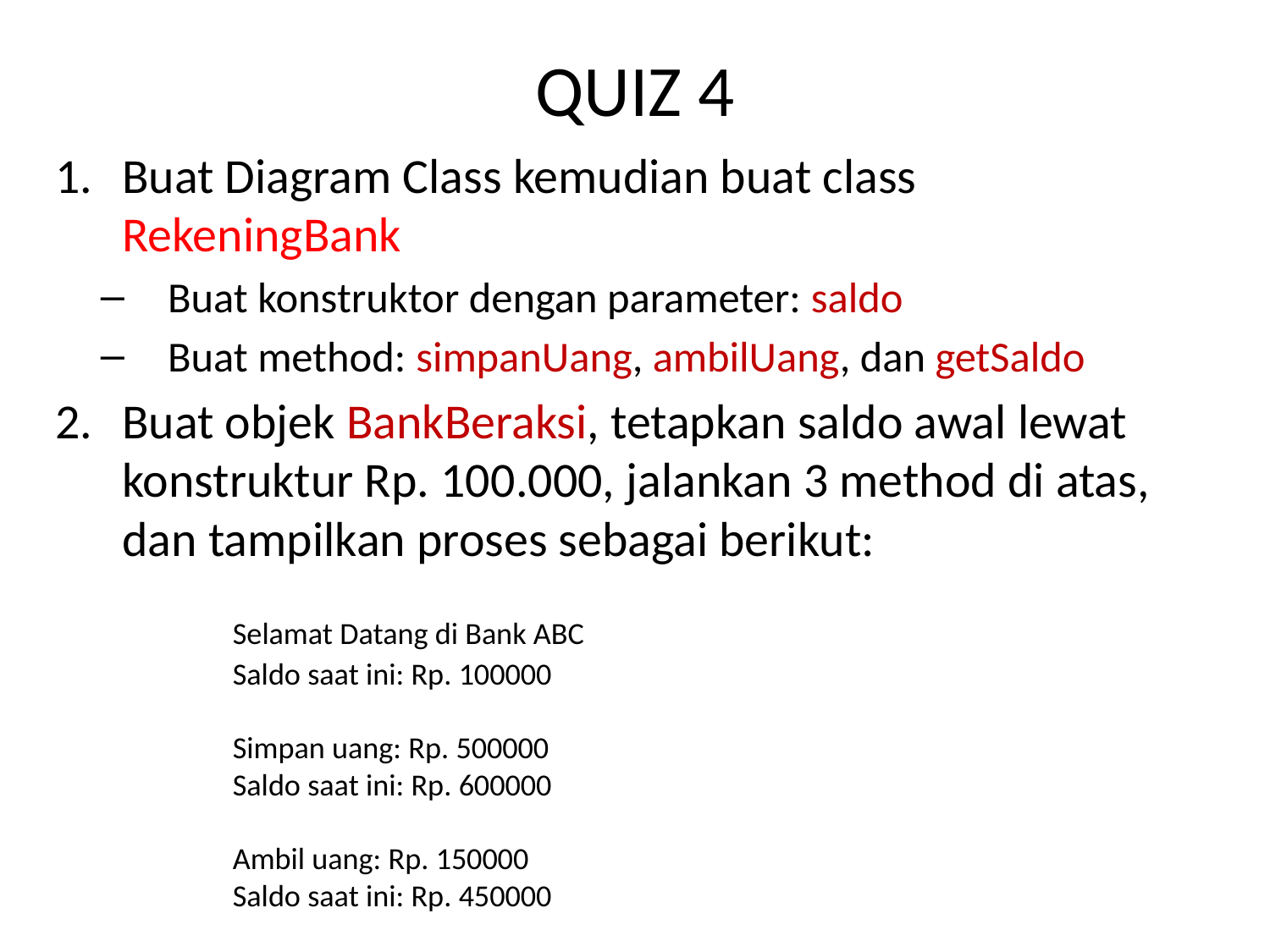

# QUIZ 4
Buat Diagram Class kemudian buat class RekeningBank
Buat konstruktor dengan parameter: saldo
Buat method: simpanUang, ambilUang, dan getSaldo
Buat objek BankBeraksi, tetapkan saldo awal lewat konstruktur Rp. 100.000, jalankan 3 method di atas, dan tampilkan proses sebagai berikut:
	Selamat Datang di Bank ABC
	Saldo saat ini: Rp. 100000
	Simpan uang: Rp. 500000
	Saldo saat ini: Rp. 600000
	Ambil uang: Rp. 150000
	Saldo saat ini: Rp. 450000